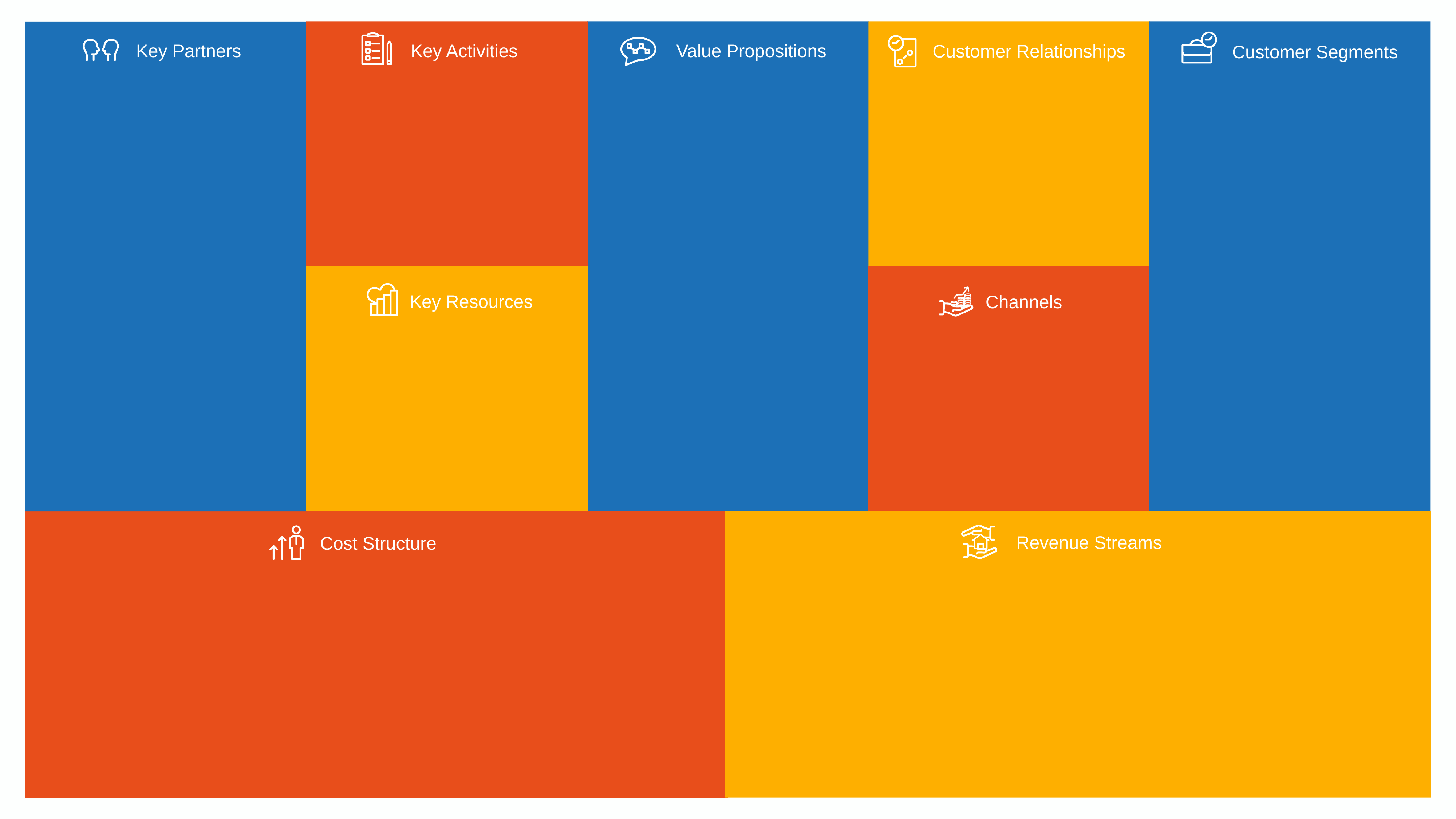

Key Partners
Key Activities
Value Propositions

Customer Relationships
Customer Segments

Key Resources
Channels

Revenue Streams
Cost Structure